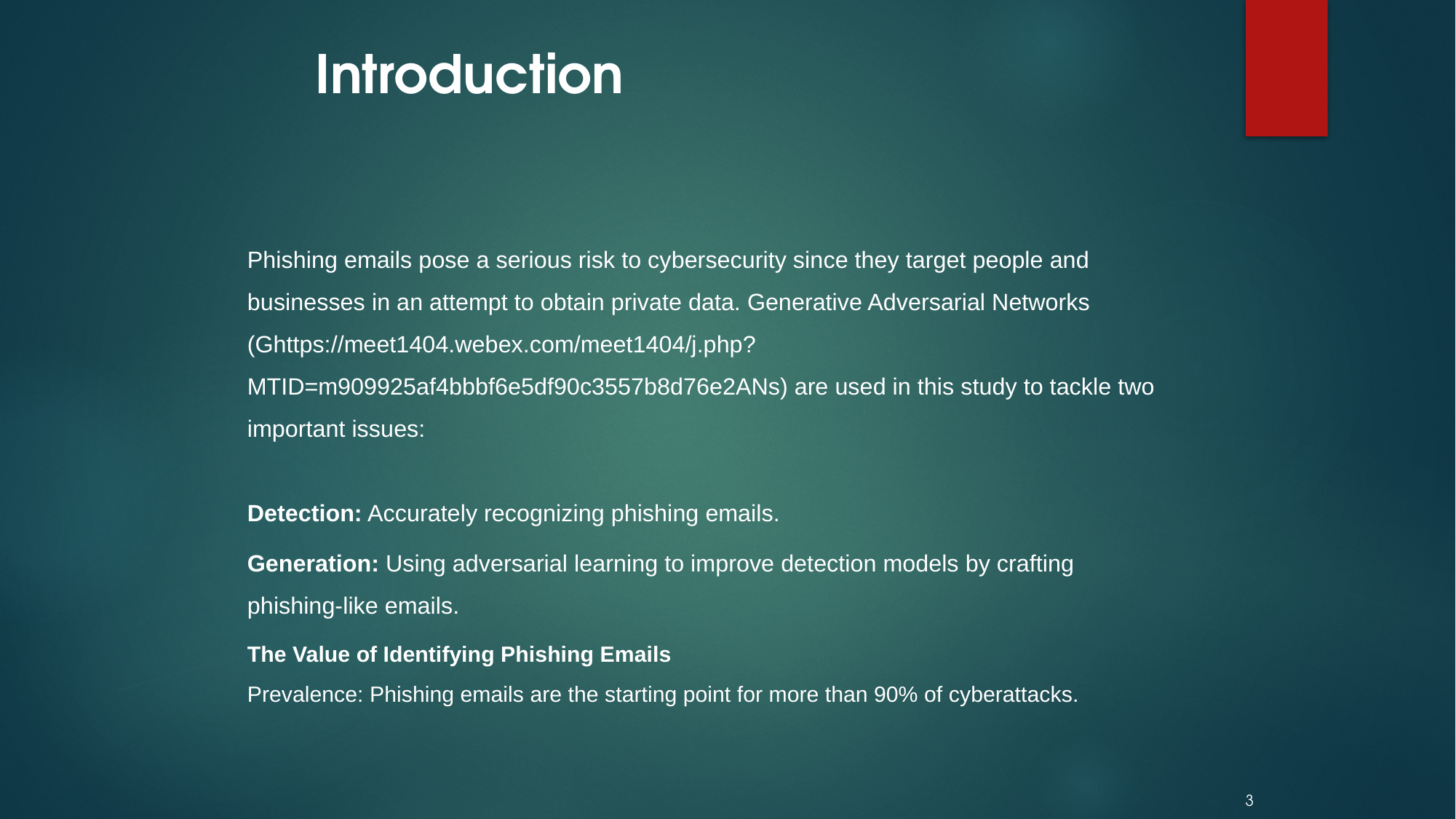

# Introduction
Phishing emails pose a serious risk to cybersecurity since they target people and businesses in an attempt to obtain private data. Generative Adversarial Networks (Ghttps://meet1404.webex.com/meet1404/j.php?MTID=m909925af4bbbf6e5df90c3557b8d76e2ANs) are used in this study to tackle two important issues:
Detection: Accurately recognizing phishing emails.
Generation: Using adversarial learning to improve detection models by crafting phishing-like emails.
The Value of Identifying Phishing Emails
Prevalence: Phishing emails are the starting point for more than 90% of cyberattacks.

3